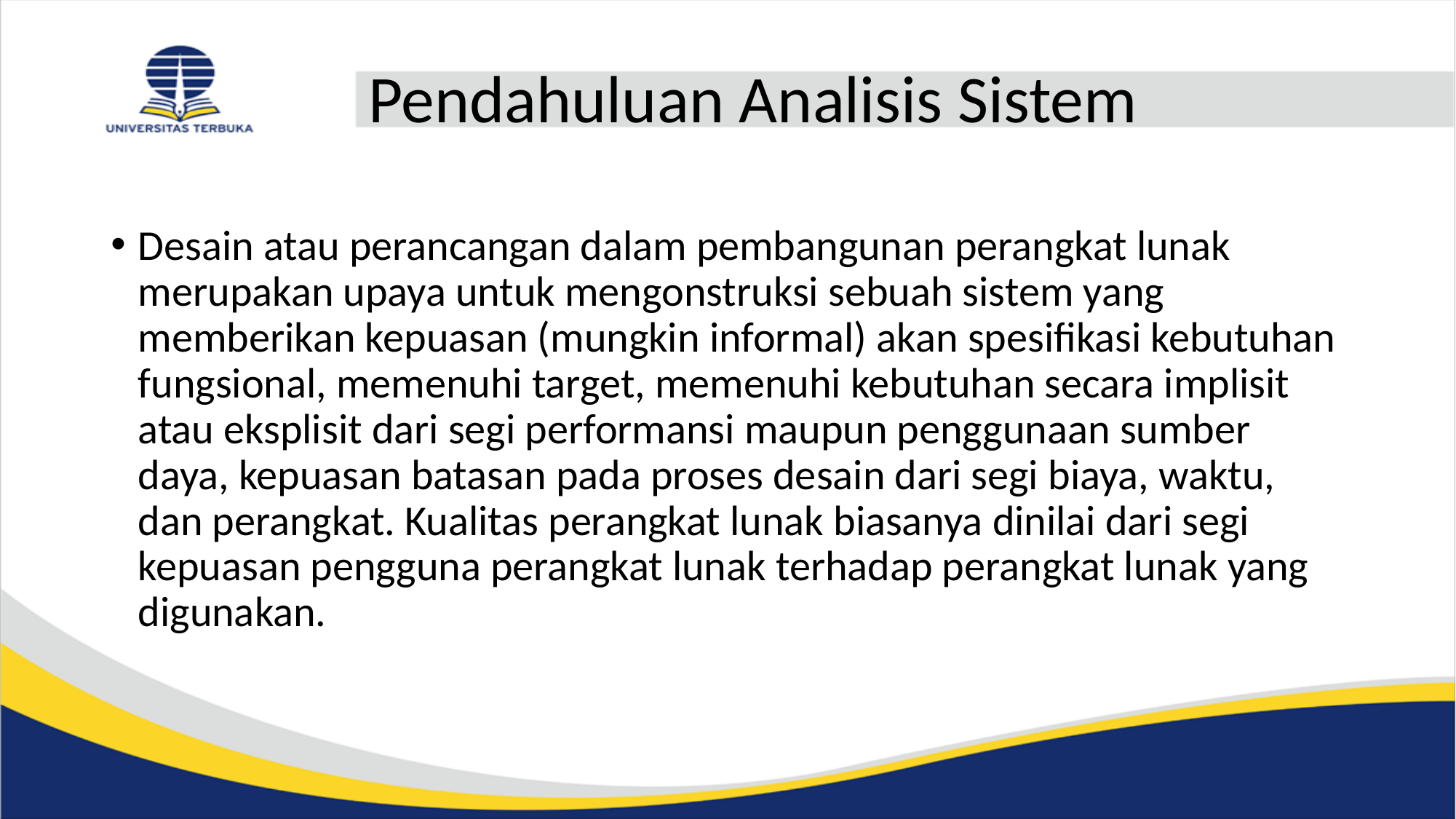

# Pendahuluan Analisis Sistem
Desain atau perancangan dalam pembangunan perangkat lunak merupakan upaya untuk mengonstruksi sebuah sistem yang memberikan kepuasan (mungkin informal) akan spesifikasi kebutuhan fungsional, memenuhi target, memenuhi kebutuhan secara implisit atau eksplisit dari segi performansi maupun penggunaan sumber daya, kepuasan batasan pada proses desain dari segi biaya, waktu, dan perangkat. Kualitas perangkat lunak biasanya dinilai dari segi kepuasan pengguna perangkat lunak terhadap perangkat lunak yang digunakan.